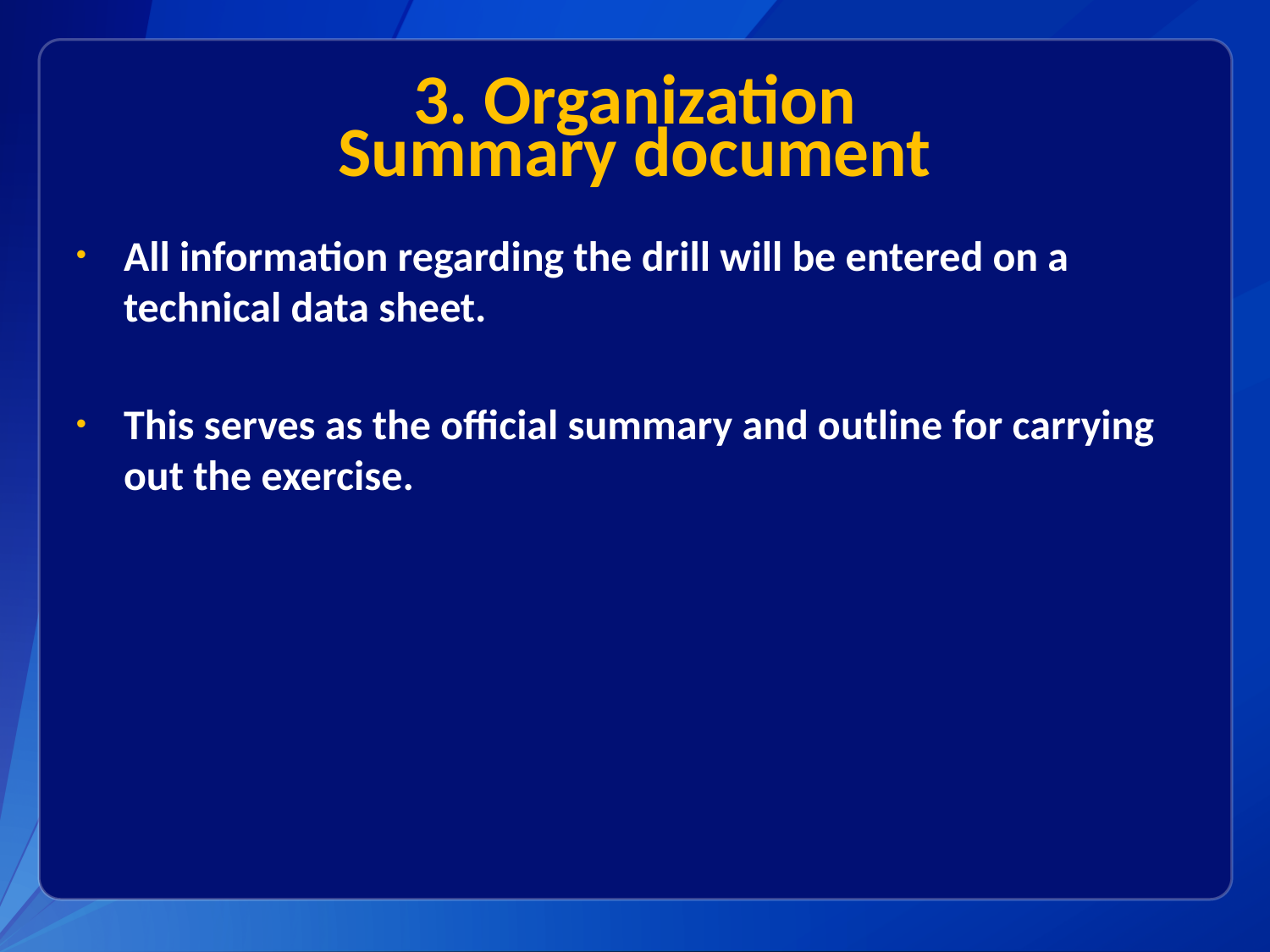

# 3. Organization Summary document
All information regarding the drill will be entered on a technical data sheet.

This serves as the official summary and outline for carrying out the exercise.